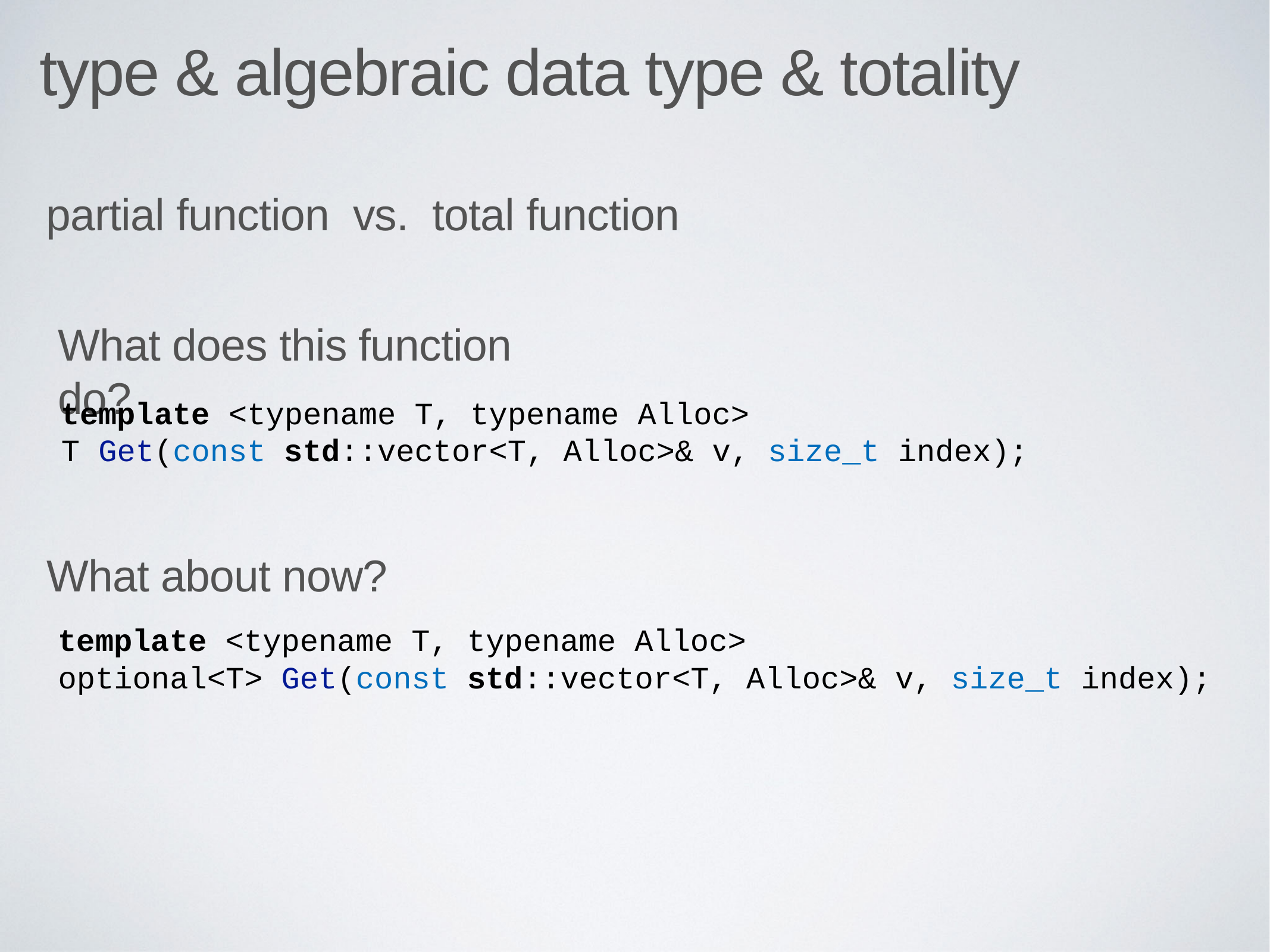

type & algebraic data type & totality
partial function  vs.  total function
What does this function do?
template <typename T, typename Alloc>
T Get(const std::vector<T, Alloc>& v, size_t index);
What about now?
template <typename T, typename Alloc>
optional<T> Get(const std::vector<T, Alloc>& v, size_t index);
9